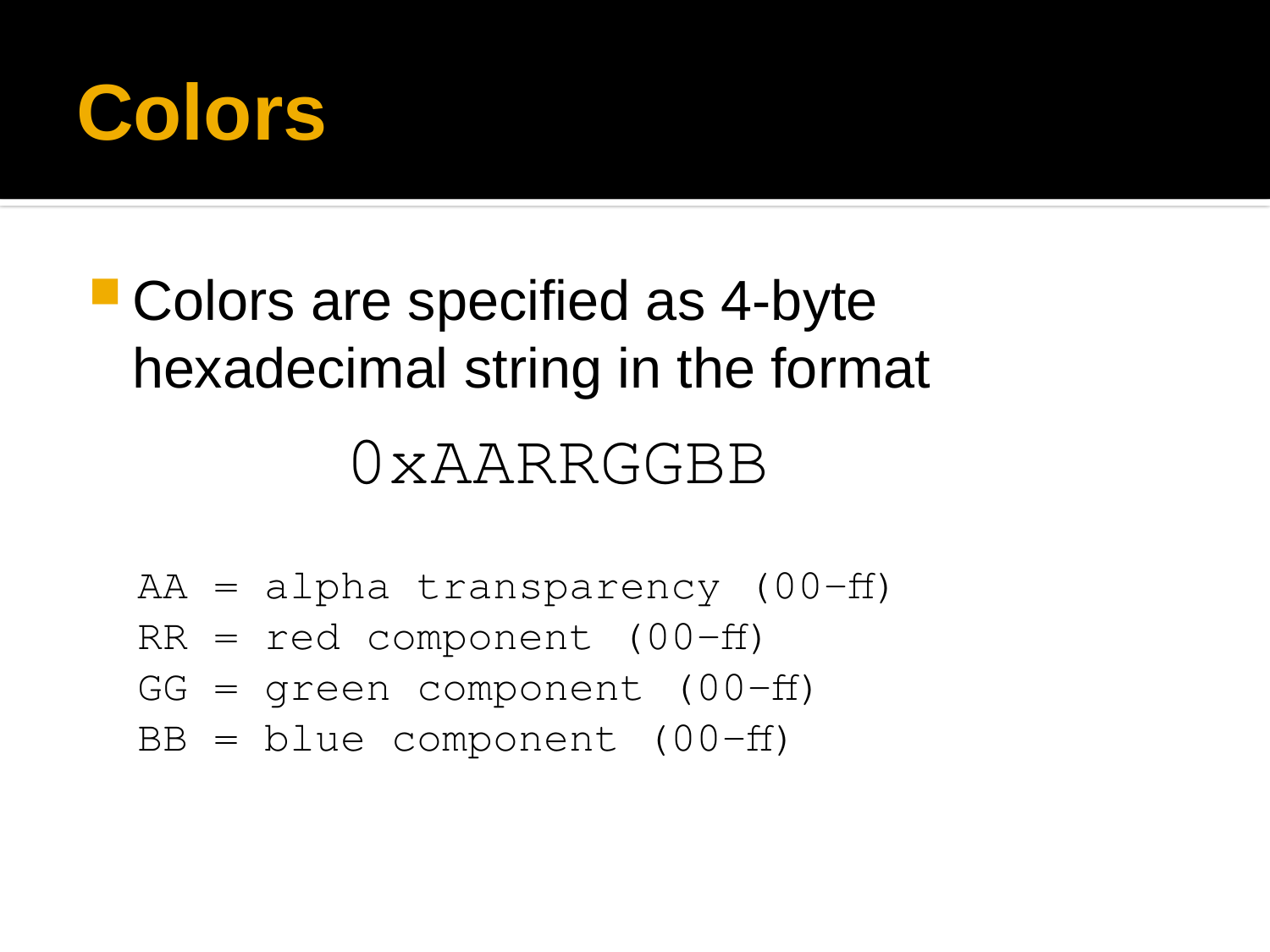

# Colors
Colors are specified as 4-byte hexadecimal string in the format
     0xAARRGGBB
AA = alpha transparency (00-ff)
RR = red component (00-ff)
GG = green component (00-ff)
BB = blue component (00-ff)